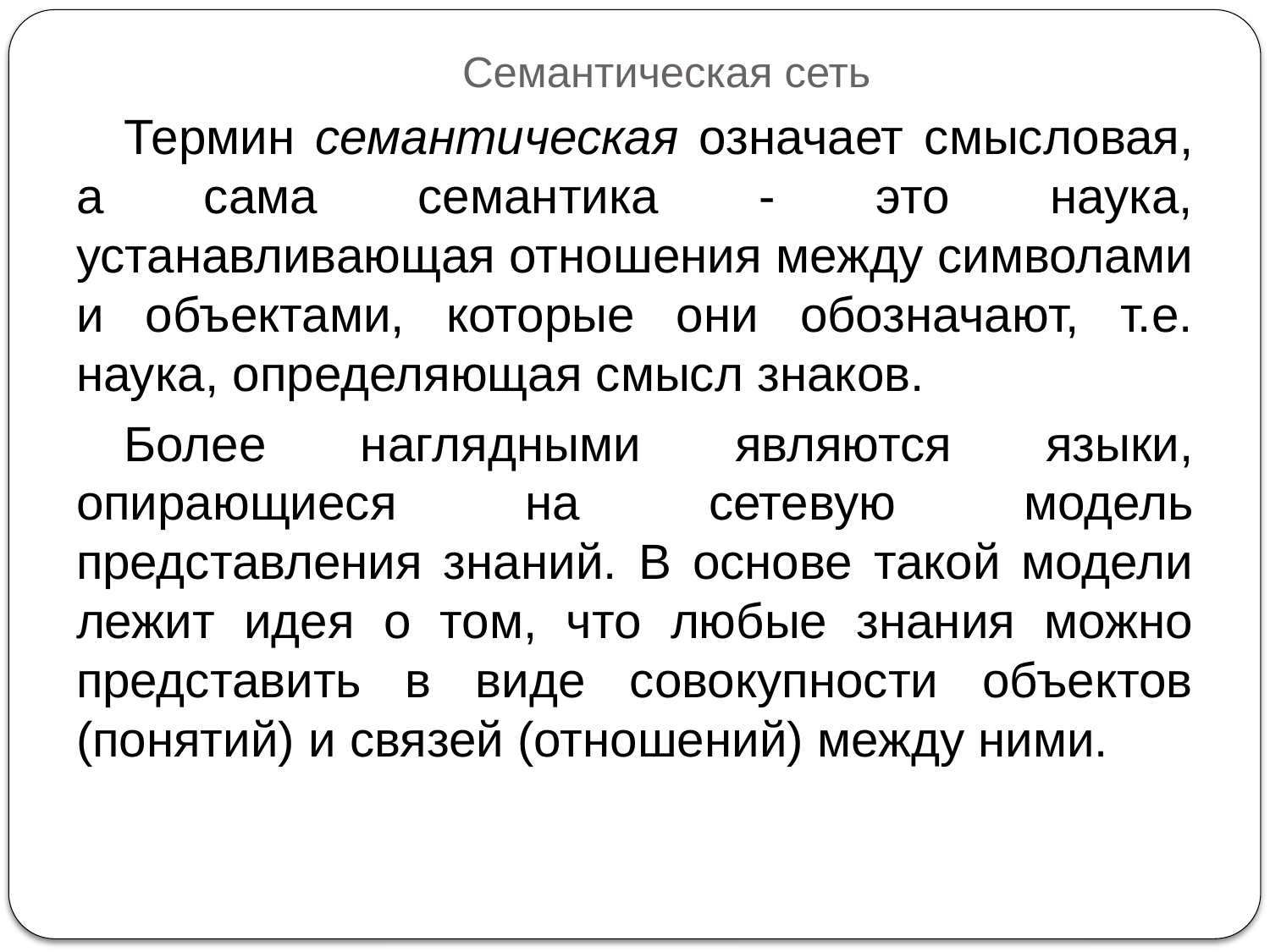

# Семантическая сеть
Термин семантическая означает смысловая, а сама семантика - это наука, устанавливающая отношения между символами и объектами, которые они обозначают, т.е. наука, определяющая смысл знаков.
Более наглядными являются языки, опирающиеся на сетевую модель представления знаний. В основе такой модели лежит идея о том, что любые знания можно представить в виде совокупности объектов (понятий) и связей (отношений) между ними.